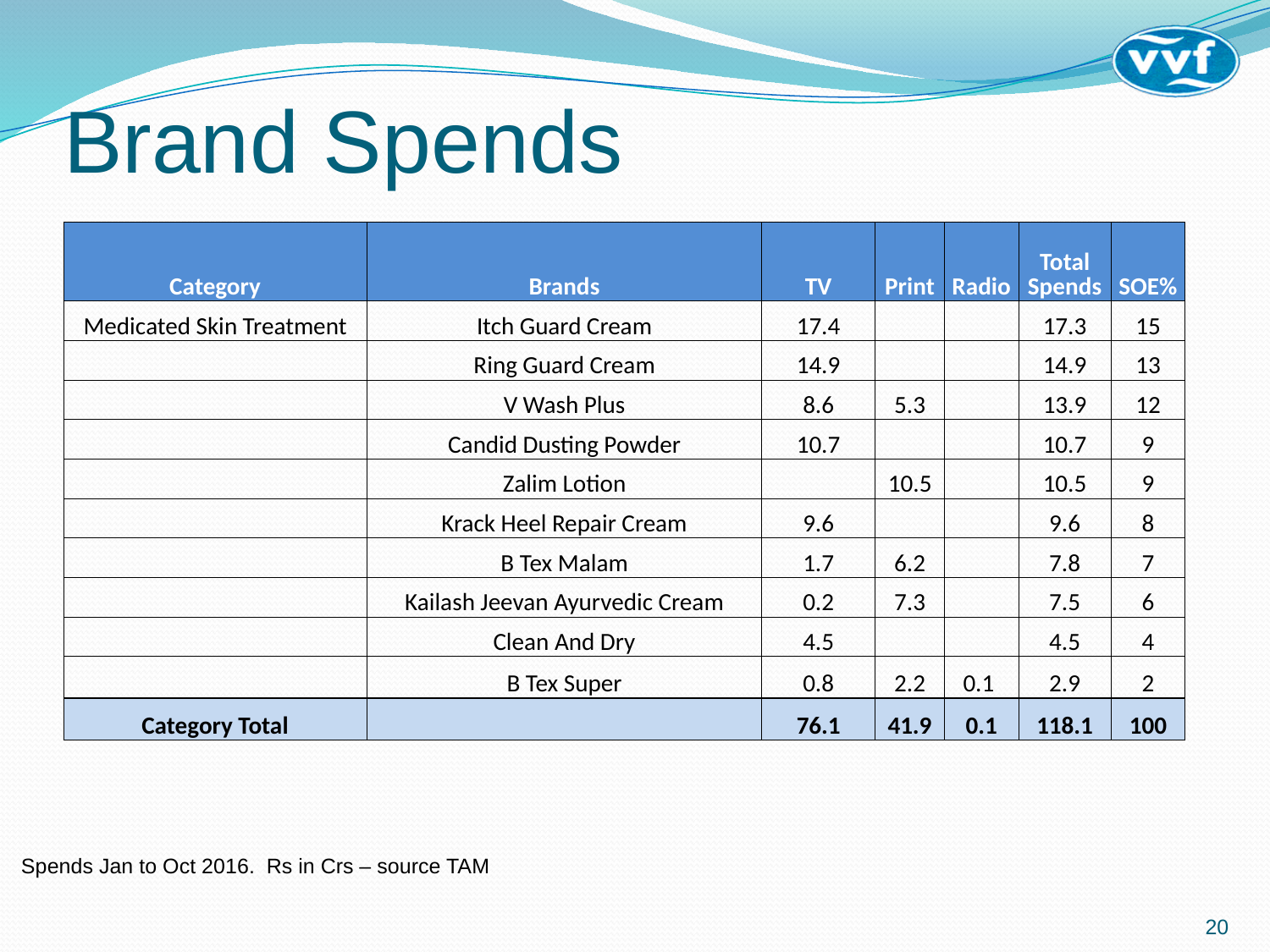

# Brand Spends
| Category | Brands | TV | Print | Radio | Total Spends | SOE% |
| --- | --- | --- | --- | --- | --- | --- |
| Medicated Skin Treatment | Itch Guard Cream | 17.4 |  |  | 17.3 | 15 |
|  | Ring Guard Cream | 14.9 |  |  | 14.9 | 13 |
|  | V Wash Plus | 8.6 | 5.3 |  | 13.9 | 12 |
|  | Candid Dusting Powder | 10.7 |  |  | 10.7 | 9 |
|  | Zalim Lotion |  | 10.5 |  | 10.5 | 9 |
|  | Krack Heel Repair Cream | 9.6 |  |  | 9.6 | 8 |
|  | B Tex Malam | 1.7 | 6.2 |  | 7.8 | 7 |
|  | Kailash Jeevan Ayurvedic Cream | 0.2 | 7.3 |  | 7.5 | 6 |
|  | Clean And Dry | 4.5 |  |  | 4.5 | 4 |
|  | B Tex Super | 0.8 | 2.2 | 0.1 | 2.9 | 2 |
| Category Total |  | 76.1 | 41.9 | 0.1 | 118.1 | 100 |
Spends Jan to Oct 2016.  Rs in Crs – source TAM
20